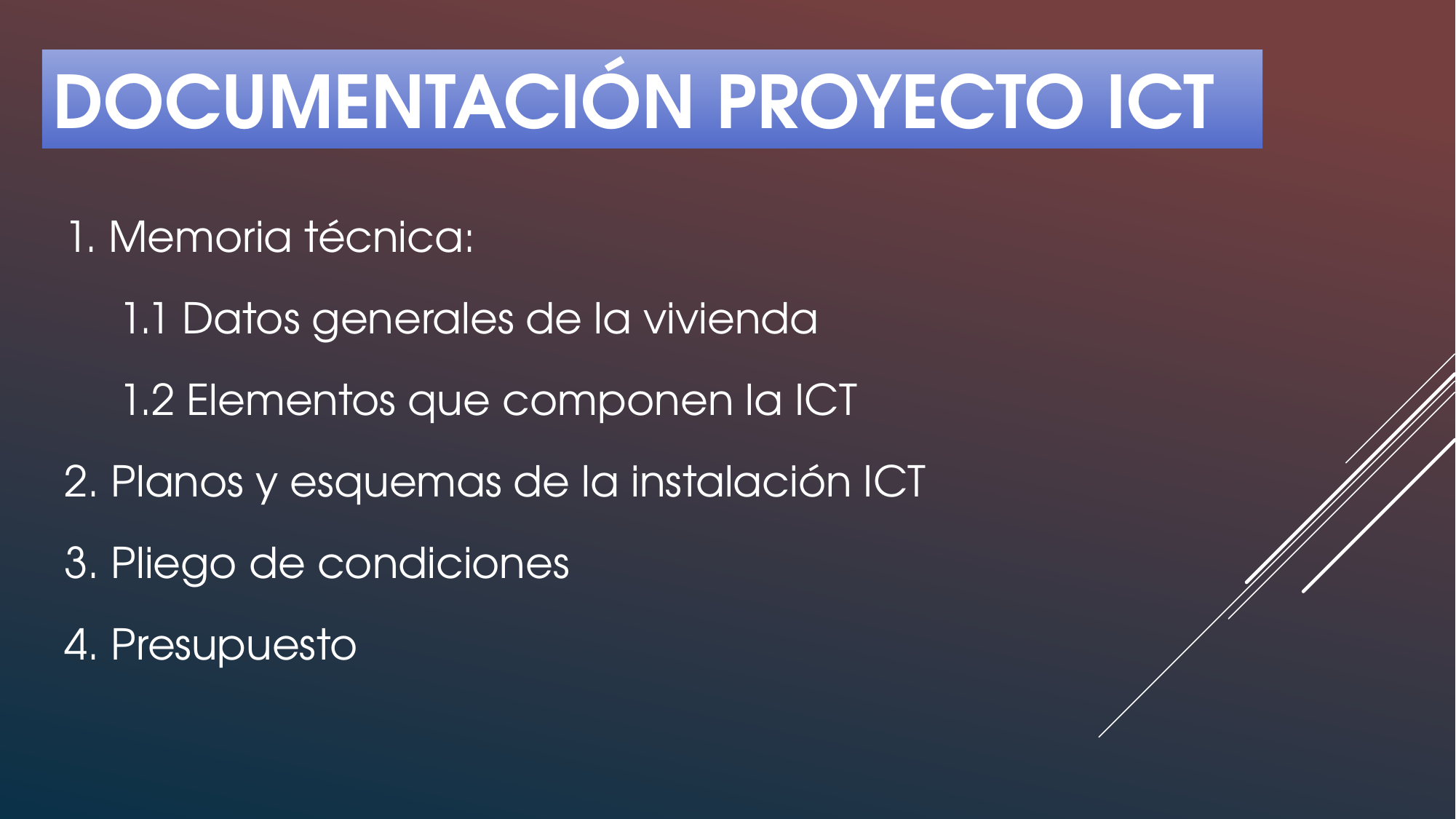

DOCUMENTACIÓN PROYECTO ICT
1. Memoria técnica:

1.1 Datos generales de la vivienda

1.2 Elementos que componen la ICT

2. Planos y esquemas de la instalación ICT

3. Pliego de condiciones

4. Presupuesto